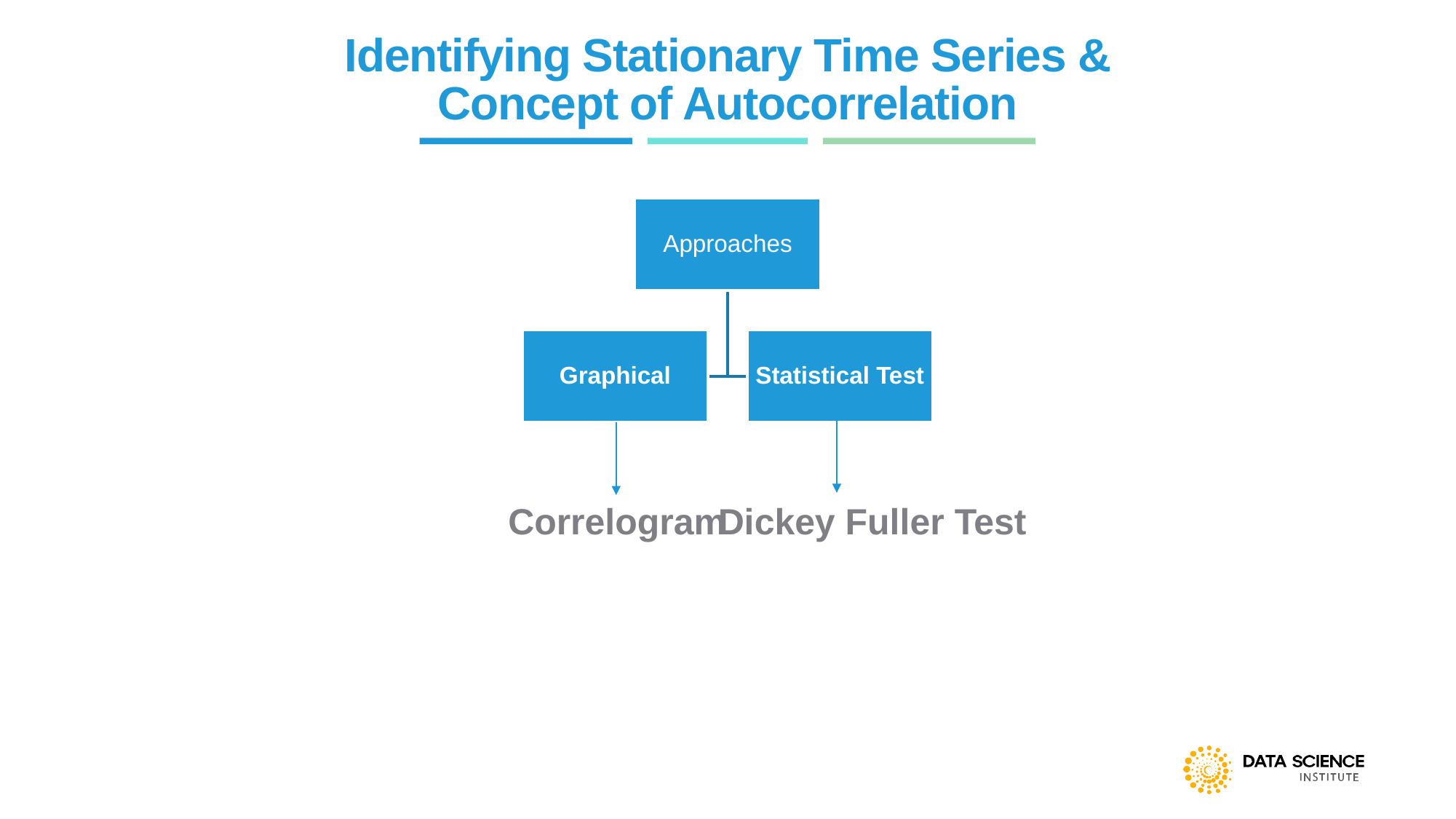

# Identifying Stationary Time Series & Concept of Autocorrelation

Approaches
Graphical
Statistical Test
Dickey Fuller Test
Correlogram